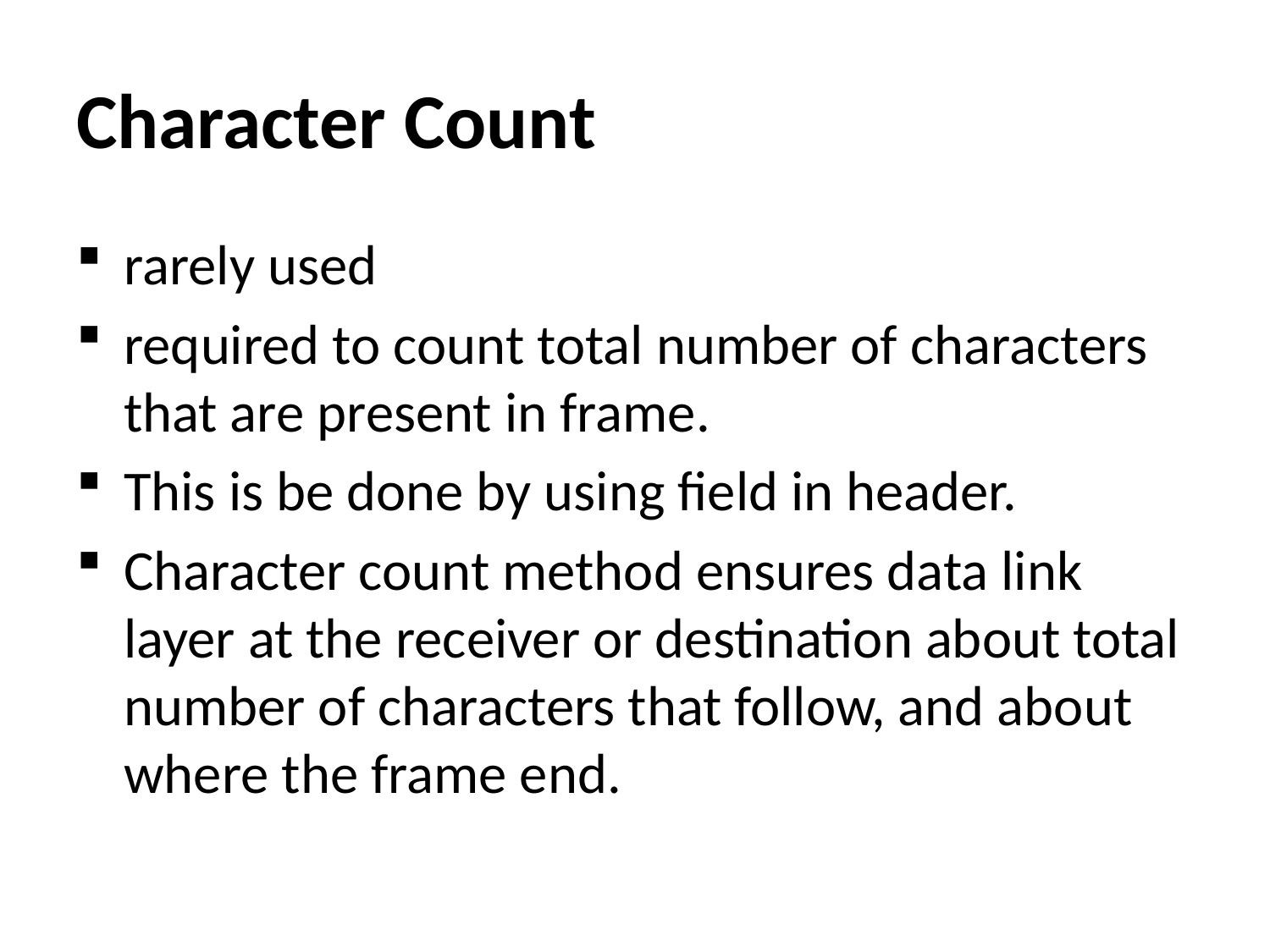

# Character Count
rarely used
required to count total number of characters that are present in frame.
This is be done by using field in header.
Character count method ensures data link layer at the receiver or destination about total number of characters that follow, and about where the frame end.